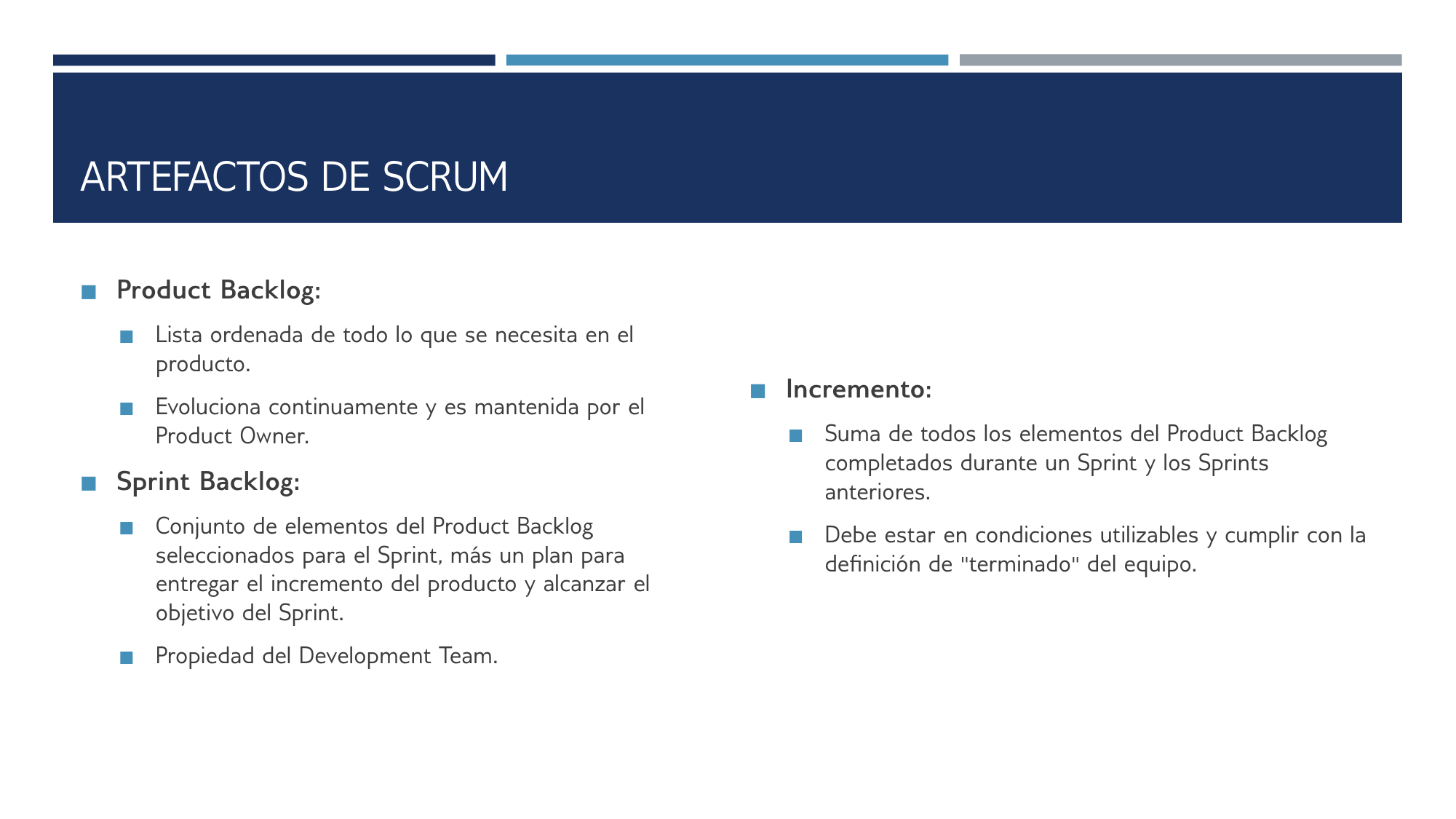

# ARTEFACTOS DE SCRUM
Product Backlog:
Lista ordenada de todo lo que se necesita en el producto.
Evoluciona continuamente y es mantenida por el Product Owner.
Sprint Backlog:
Conjunto de elementos del Product Backlog seleccionados para el Sprint, más un plan para entregar el incremento del producto y alcanzar el objetivo del Sprint.
Propiedad del Development Team.

Incremento:
Suma de todos los elementos del Product Backlog completados durante un Sprint y los Sprints anteriores.
Debe estar en condiciones utilizables y cumplir con la definición de "terminado" del equipo.